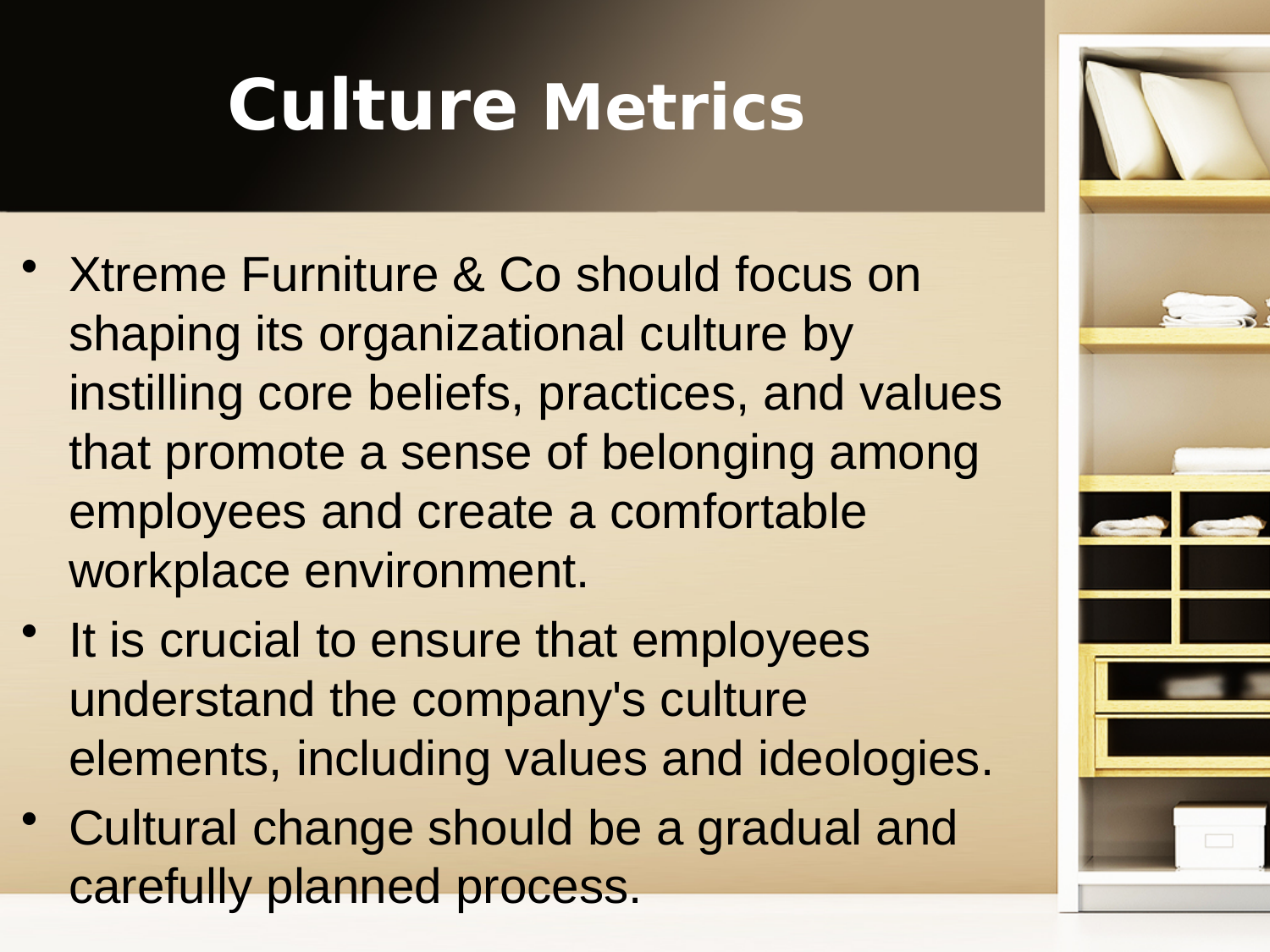

# Culture Metrics
Xtreme Furniture & Co should focus on shaping its organizational culture by instilling core beliefs, practices, and values that promote a sense of belonging among employees and create a comfortable workplace environment.
It is crucial to ensure that employees understand the company's culture elements, including values and ideologies.
Cultural change should be a gradual and carefully planned process.